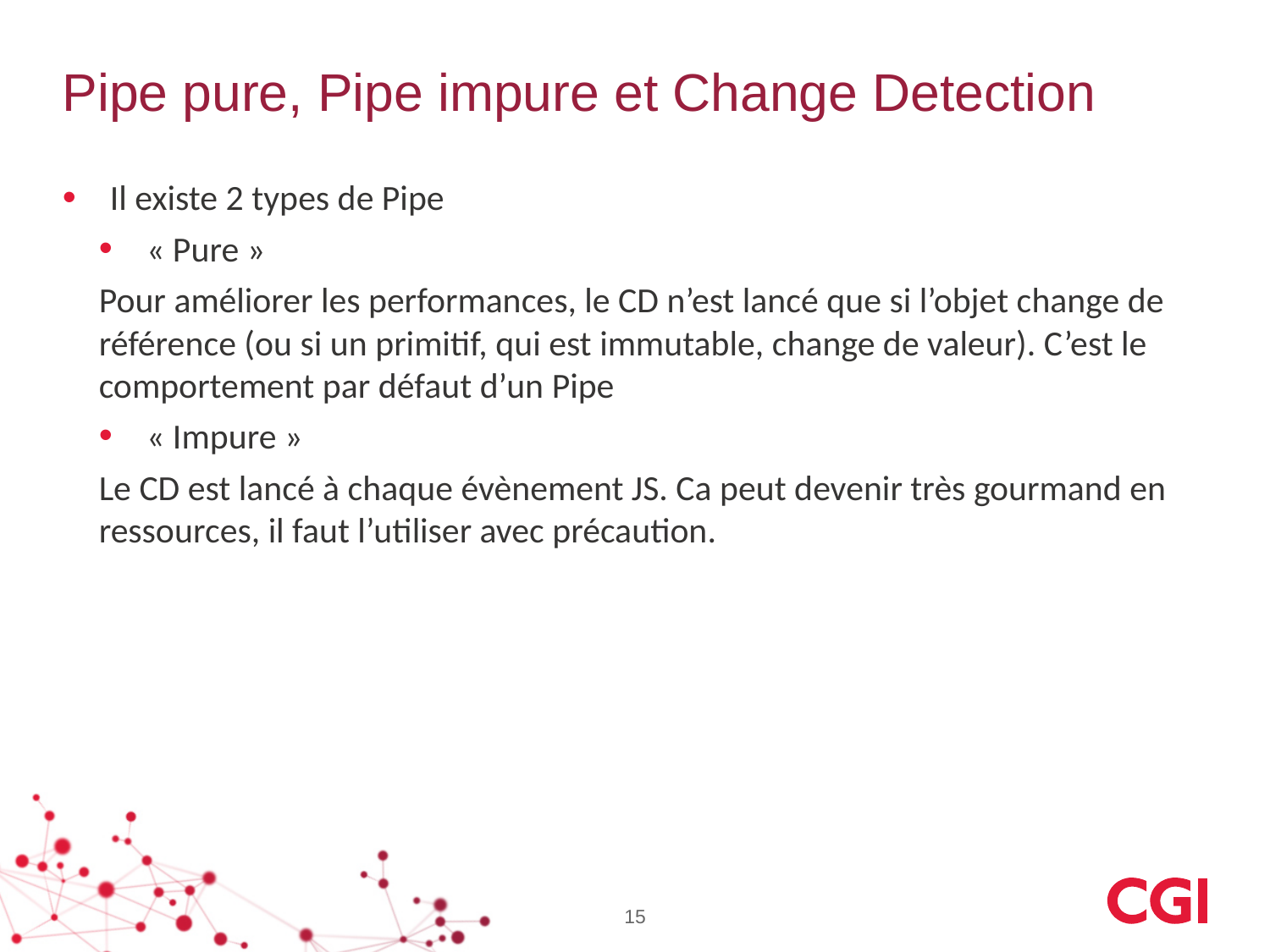

# Pipe pure, Pipe impure et Change Detection
Il existe 2 types de Pipe
« Pure »
Pour améliorer les performances, le CD n’est lancé que si l’objet change de référence (ou si un primitif, qui est immutable, change de valeur). C’est le comportement par défaut d’un Pipe
« Impure »
Le CD est lancé à chaque évènement JS. Ca peut devenir très gourmand en ressources, il faut l’utiliser avec précaution.

15